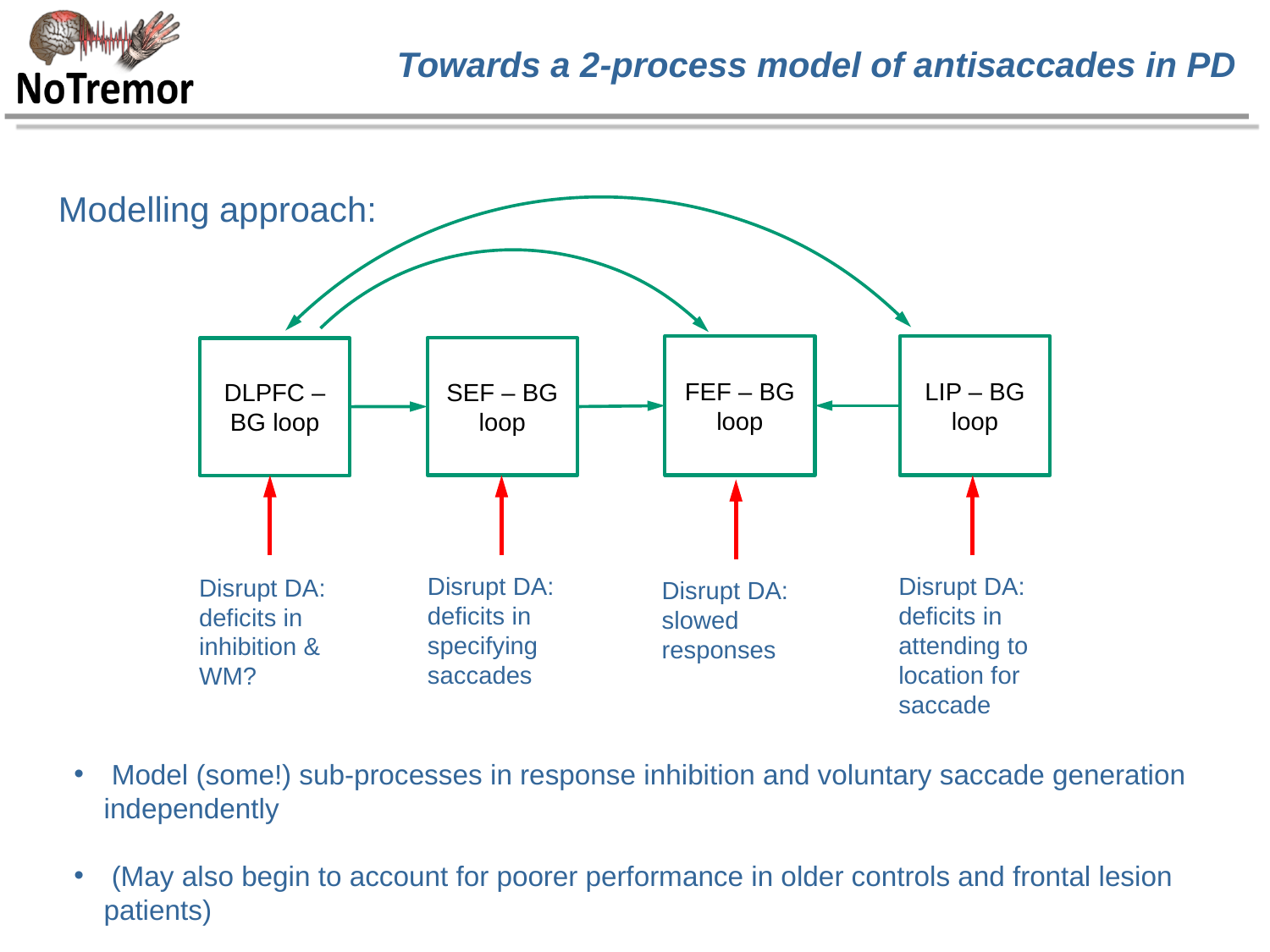

# Towards a 2-process model of antisaccades in PD
Modelling approach:

FEF – BG
loop
LIP – BG
loop
SEF – BG loop
DLPFC – BG loop
Disrupt DA: deficits in specifying saccades
Disrupt DA: deficits in attending to location for saccade
Disrupt DA: deficits in inhibition & WM?
Disrupt DA: slowed responses
 Model (some!) sub-processes in response inhibition and voluntary saccade generation independently

 (May also begin to account for poorer performance in older controls and frontal lesion patients)